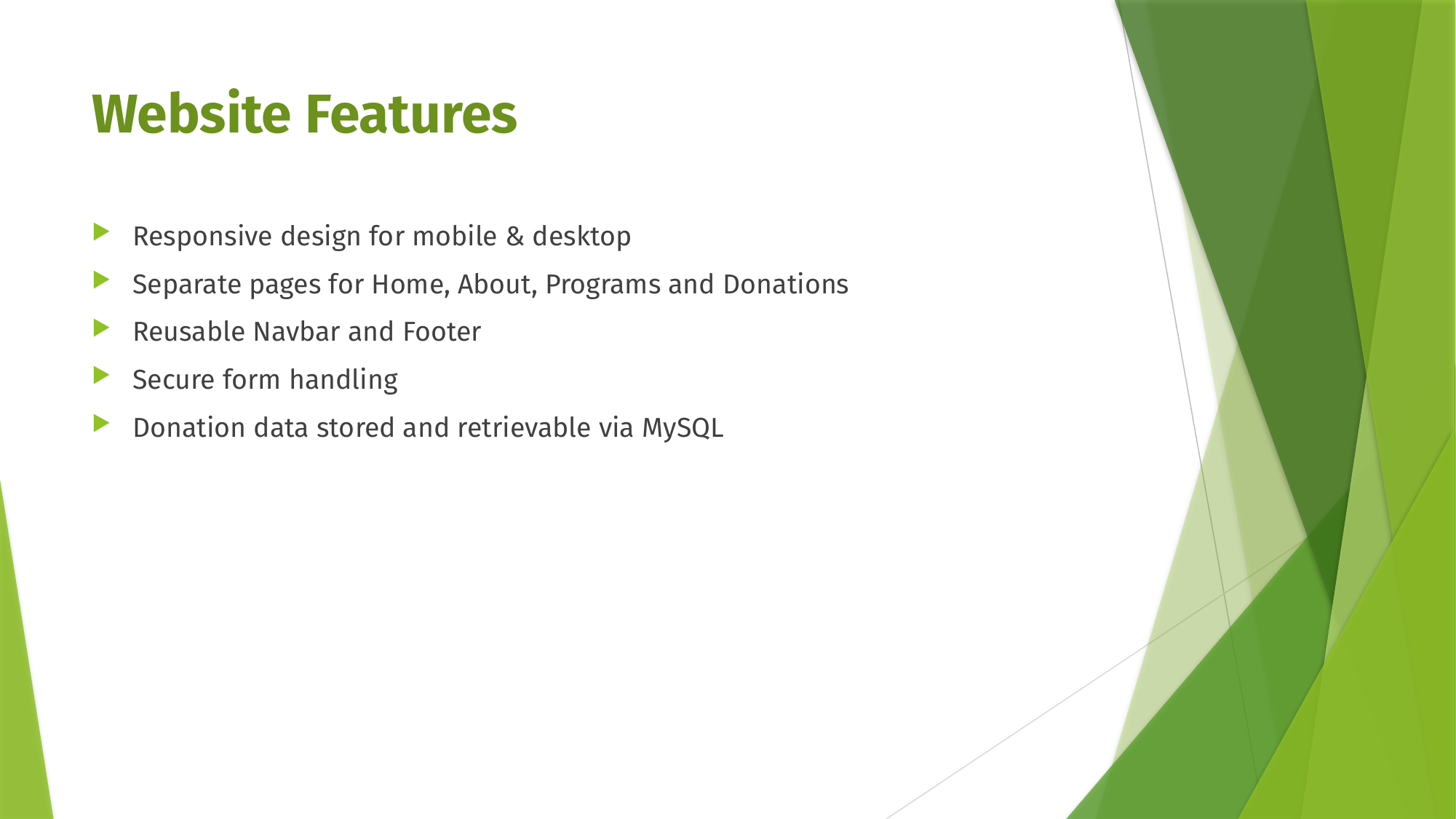

# Website Features
Responsive design for mobile & desktop
Separate pages for Home, About, Programs and Donations
Reusable Navbar and Footer
Secure form handling
Donation data stored and retrievable via MySQL